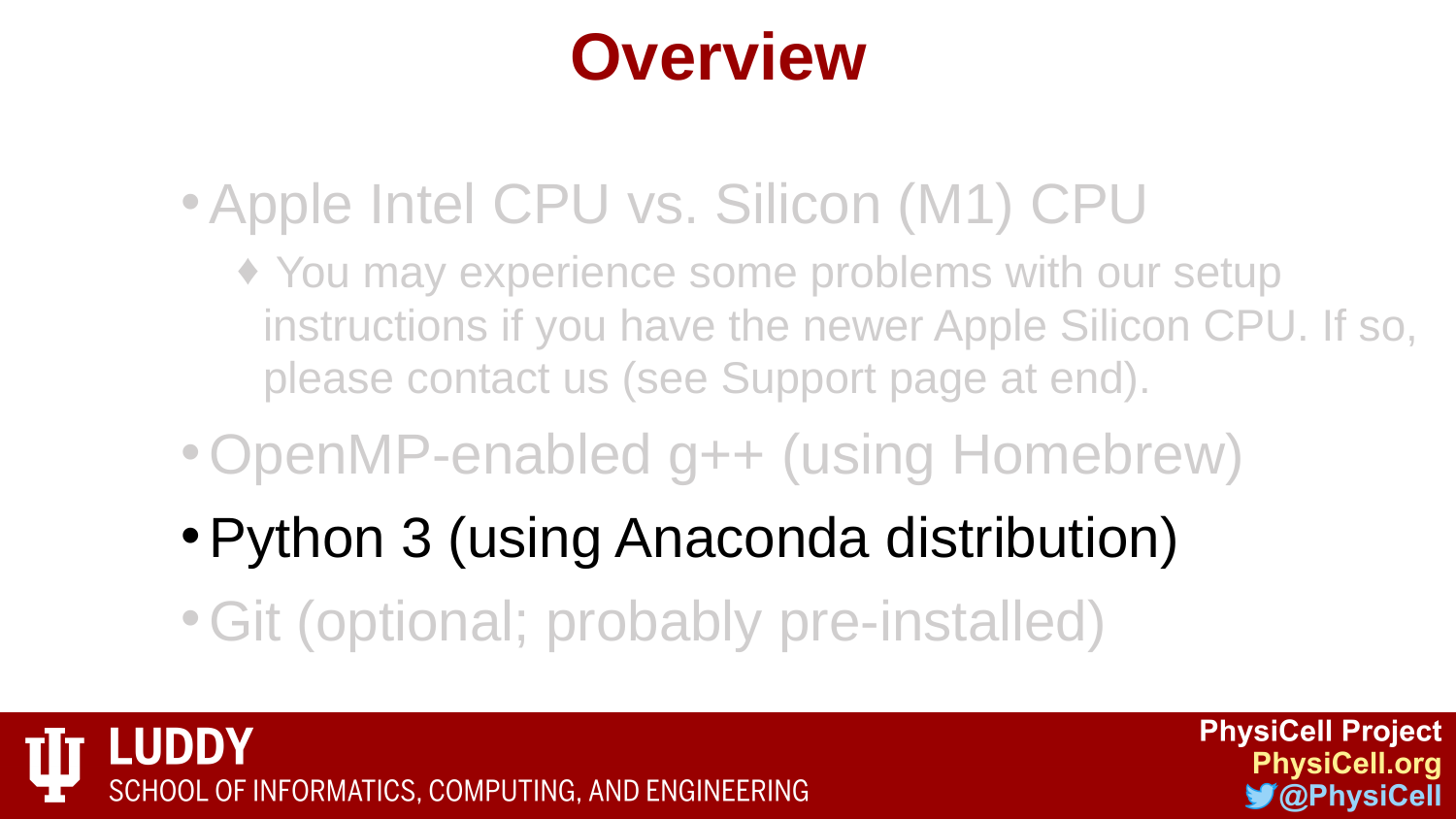

# Overview
Apple Intel CPU vs. Silicon (M1) CPU
 You may experience some problems with our setup instructions if you have the newer Apple Silicon CPU. If so, please contact us (see Support page at end).
OpenMP-enabled g++ (using Homebrew)
Python 3 (using Anaconda distribution)
Git (optional; probably pre-installed)